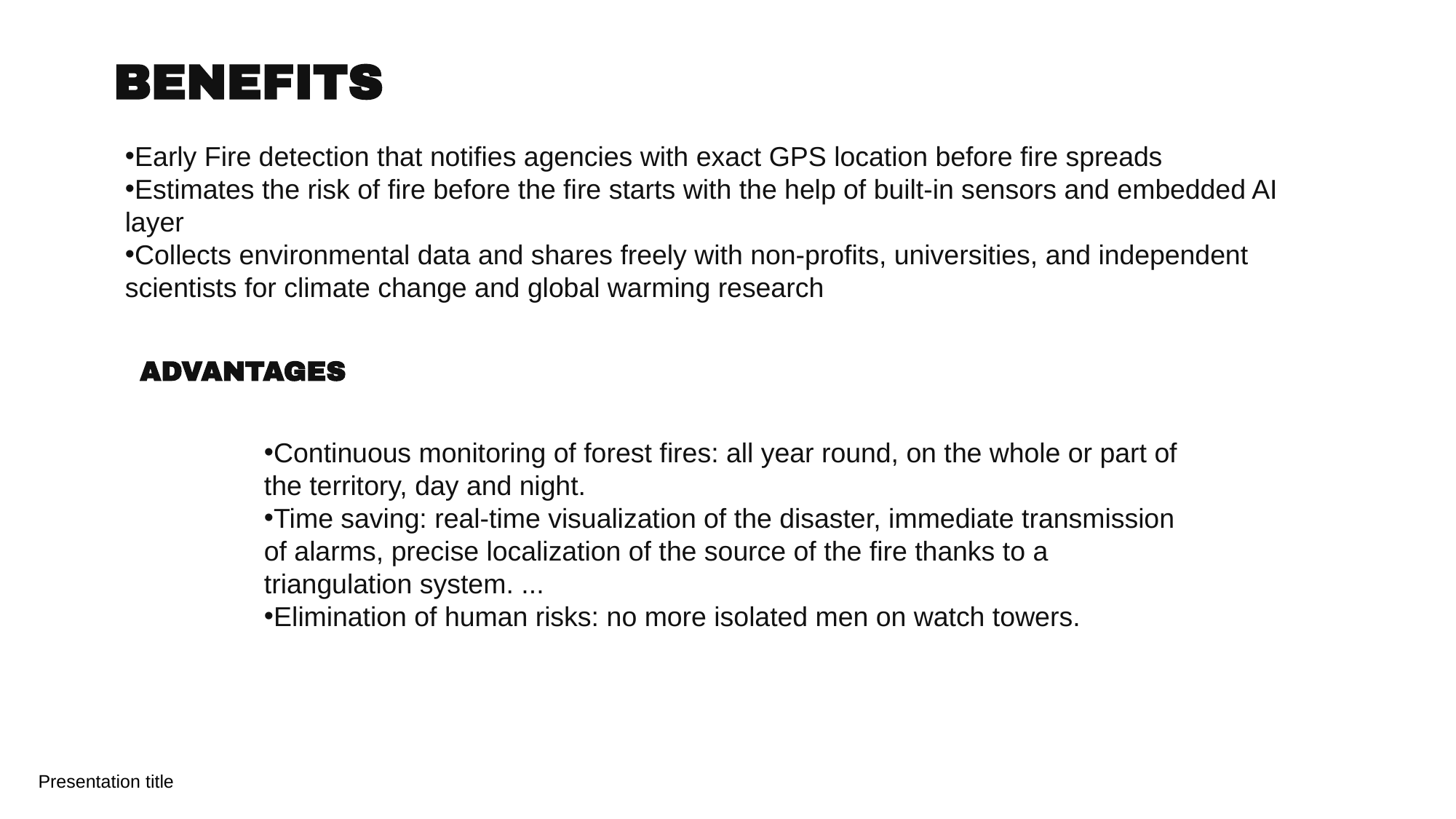

BENEFITS
Early Fire detection that notifies agencies with exact GPS location before fire spreads
Estimates the risk of fire before the fire starts with the help of built-in sensors and embedded AI layer
Collects environmental data and shares freely with non-profits, universities, and independent scientists for climate change and global warming research
ADVANTAGES
Continuous monitoring of forest fires: all year round, on the whole or part of the territory, day and night.
Time saving: real-time visualization of the disaster, immediate transmission of alarms, precise localization of the source of the fire thanks to a triangulation system. ...
Elimination of human risks: no more isolated men on watch towers.
Presentation title
15